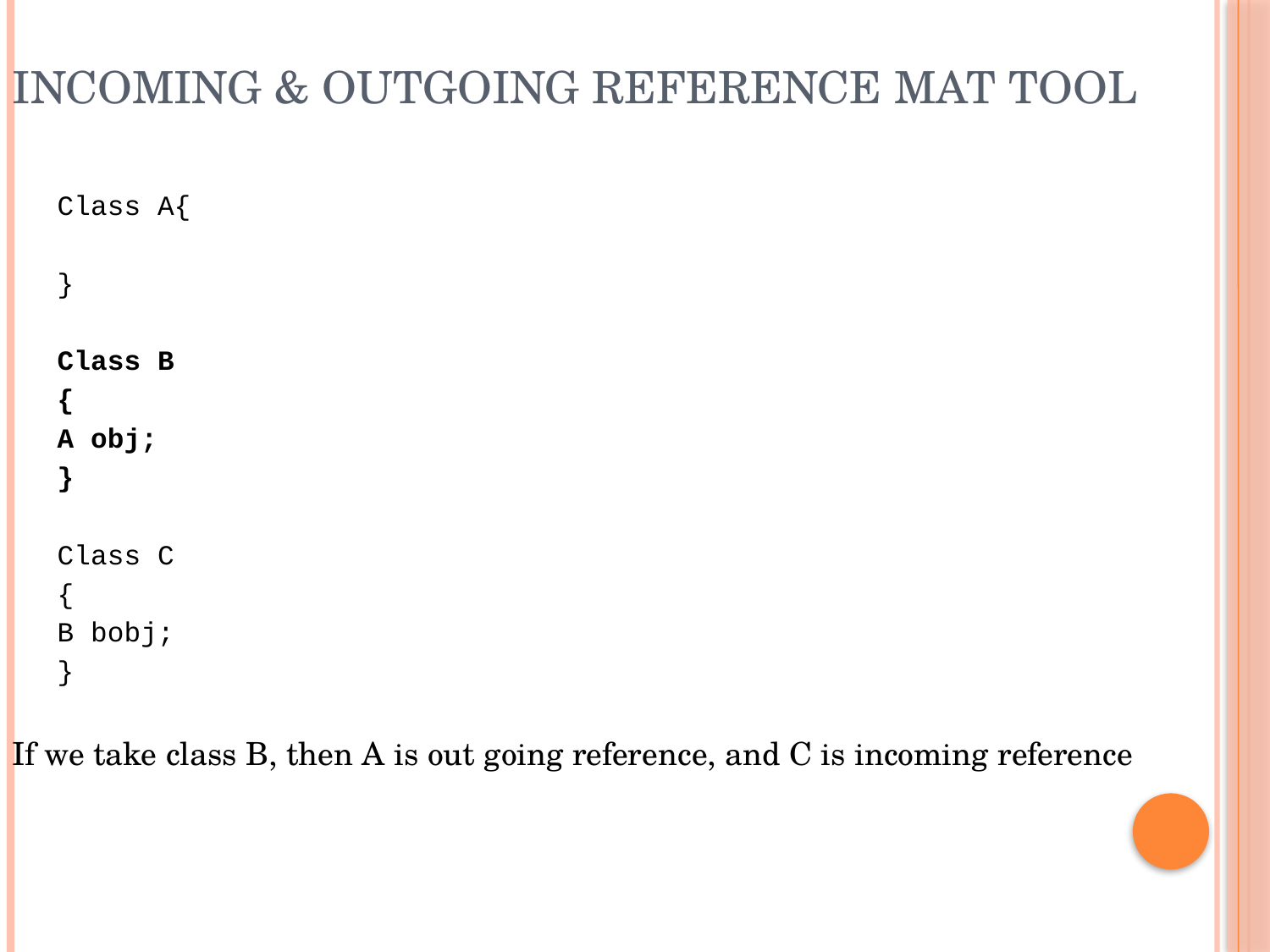

Incoming & Outgoing reference MAT Tool

Class A{

}

Class B
{
	A obj;
}

Class C
{
	B bobj;
}

If we take class B, then A is out going reference, and C is incoming reference